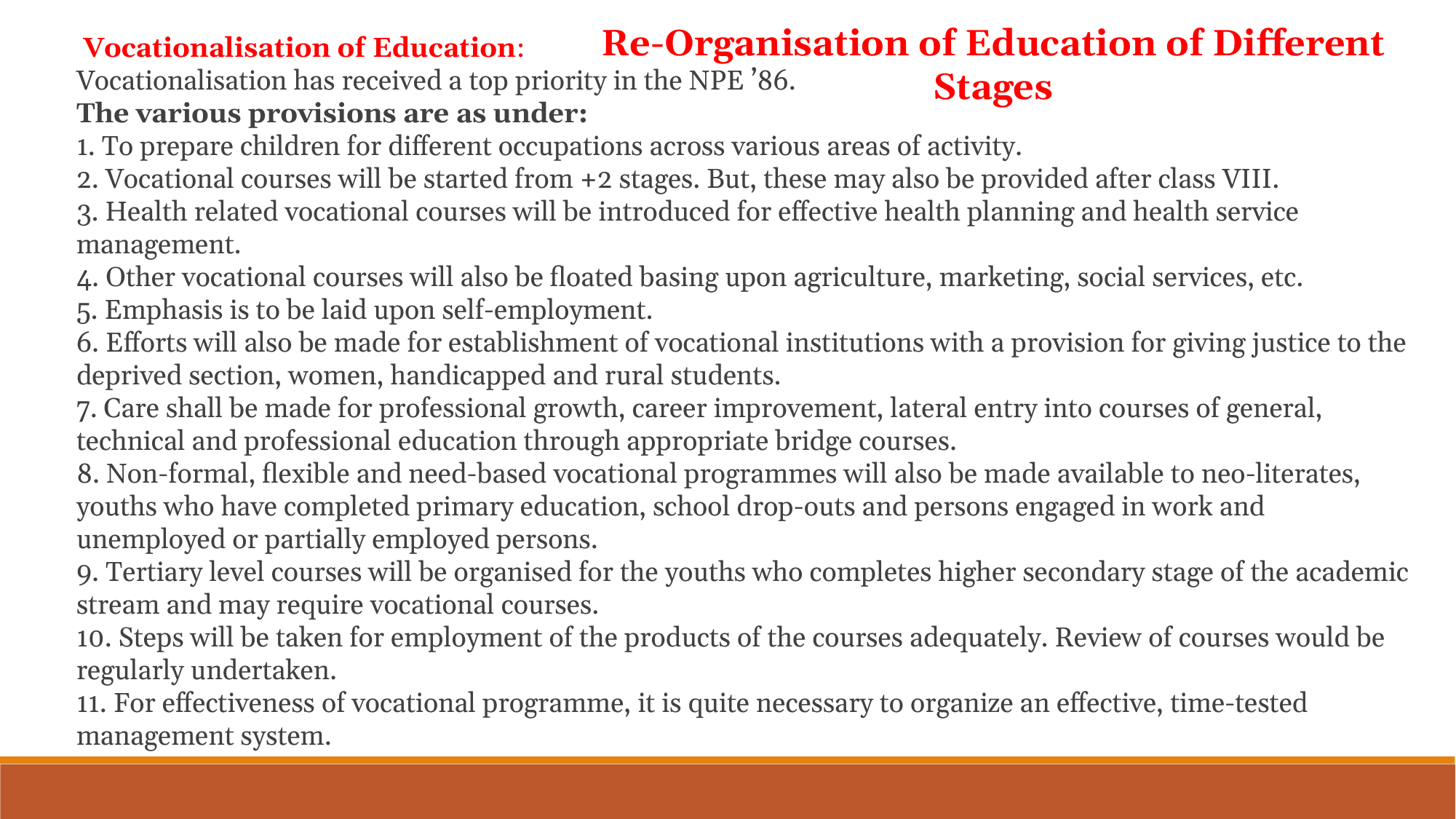

Re-Organisation of Education of Different Stages
 Vocationalisation of Education:
Vocationalisation has received a top priority in the NPE ’86.
The various provisions are as under:
1. To prepare children for different occupations across various areas of activity.
2. Vocational courses will be started from +2 stages. But, these may also be provided after class VIII.
3. Health related vocational courses will be introduced for effective health planning and health service management.
4. Other vocational courses will also be floated basing upon agriculture, marketing, social services, etc.
5. Emphasis is to be laid upon self-employment.
6. Efforts will also be made for establishment of vocational institutions with a provision for giving justice to the deprived section, women, handicapped and rural students.
7. Care shall be made for professional growth, career improvement, lateral entry into courses of general, technical and professional education through appropriate bridge courses.
8. Non-formal, flexible and need-based vocational programmes will also be made available to neo-literates, youths who have completed primary education, school drop-outs and persons engaged in work and unemployed or partially employed persons.
9. Tertiary level courses will be organised for the youths who completes higher secondary stage of the academic stream and may require vocational courses.
10. Steps will be taken for employment of the products of the courses adequately. Review of courses would be regularly undertaken.
11. For effectiveness of vocational programme, it is quite necessary to organize an effective, time-tested management system.